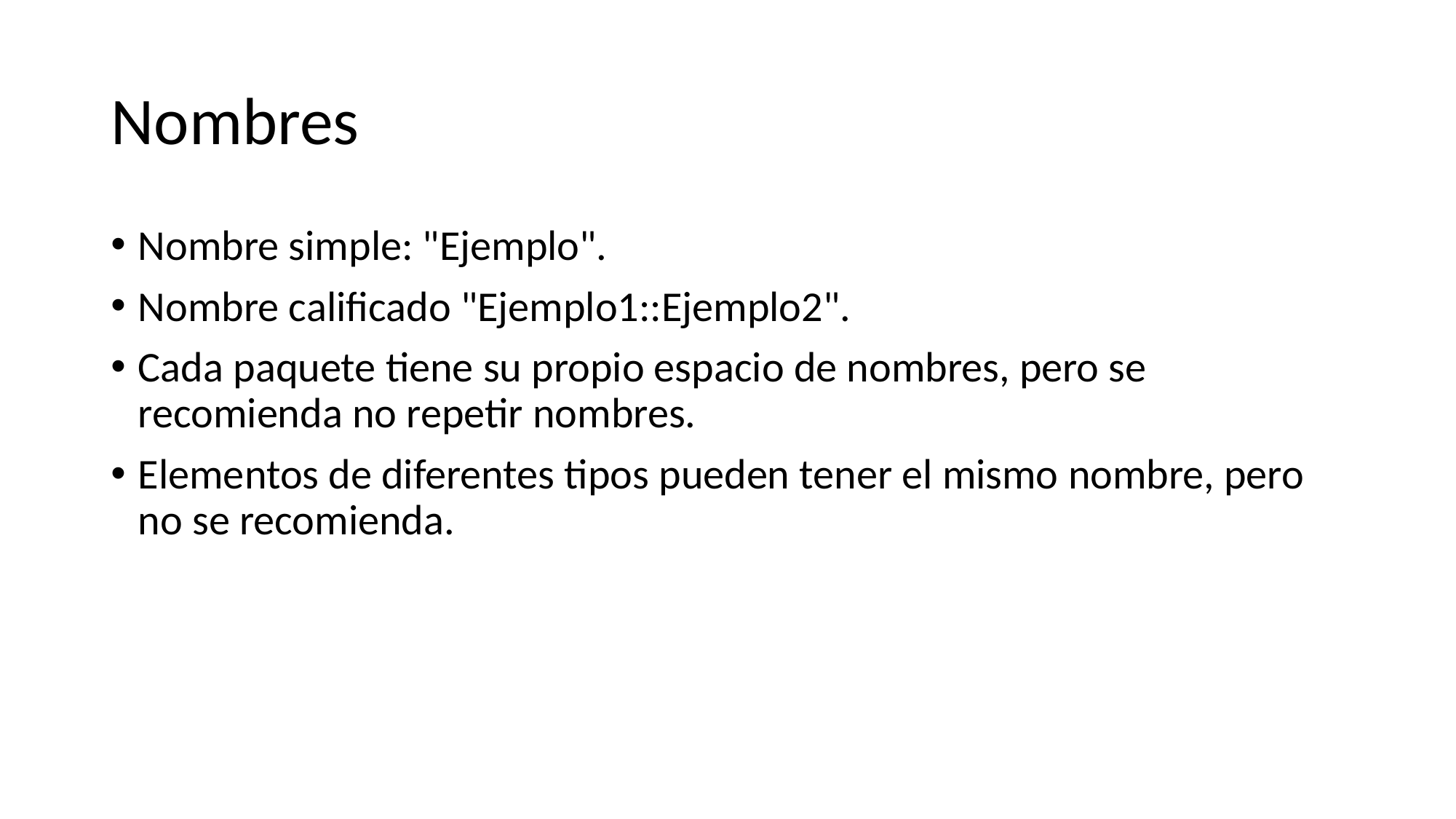

# Nombres
Nombre simple: "Ejemplo".
Nombre calificado "Ejemplo1::Ejemplo2".
Cada paquete tiene su propio espacio de nombres, pero se recomienda no repetir nombres.
Elementos de diferentes tipos pueden tener el mismo nombre, pero no se recomienda.